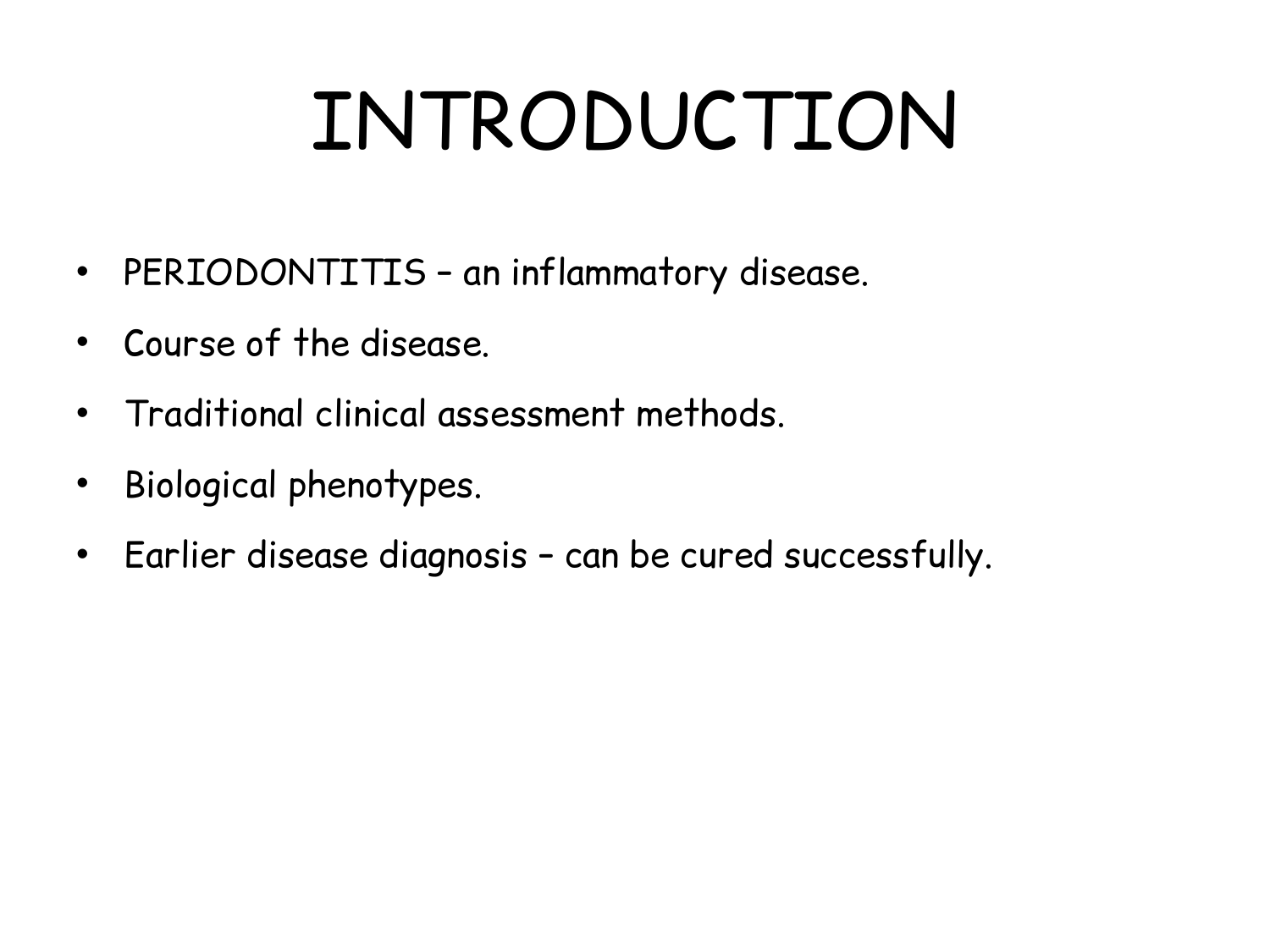

# INTRODUCTION
PERIODONTITIS – an inflammatory disease.
Course of the disease.
Traditional clinical assessment methods.
Biological phenotypes.
Earlier disease diagnosis – can be cured successfully.